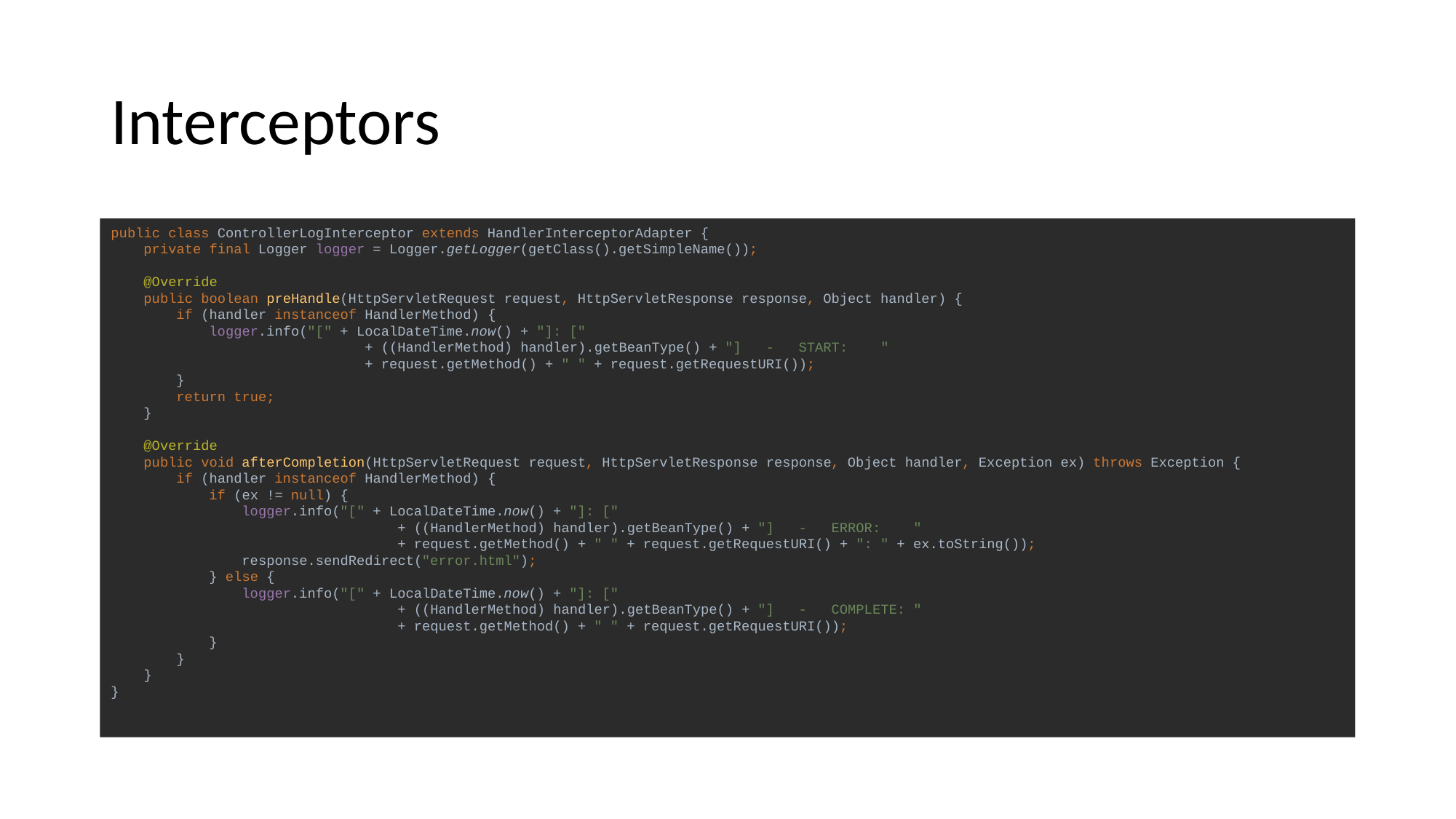

# Interceptors
public class ControllerLogInterceptor extends HandlerInterceptorAdapter {
    private final Logger logger = Logger.getLogger(getClass().getSimpleName());
    @Override
    public boolean preHandle(HttpServletRequest request, HttpServletResponse response, Object handler) {
        if (handler instanceof HandlerMethod) {
            logger.info("[" + LocalDateTime.now() + "]: ["
                               + ((HandlerMethod) handler).getBeanType() + "]   -   START:    "
                               + request.getMethod() + " " + request.getRequestURI());
        }
        return true;
    }
    @Override
    public void afterCompletion(HttpServletRequest request, HttpServletResponse response, Object handler, Exception ex) throws Exception {
        if (handler instanceof HandlerMethod) {
            if (ex != null) {
                logger.info("[" + LocalDateTime.now() + "]: ["
                                   + ((HandlerMethod) handler).getBeanType() + "]   -   ERROR:    "
                                   + request.getMethod() + " " + request.getRequestURI() + ": " + ex.toString());
                response.sendRedirect("error.html");
            } else {
                logger.info("[" + LocalDateTime.now() + "]: ["
                                   + ((HandlerMethod) handler).getBeanType() + "]   -   COMPLETE: "
                                   + request.getMethod() + " " + request.getRequestURI());
            }
        }
    }
}